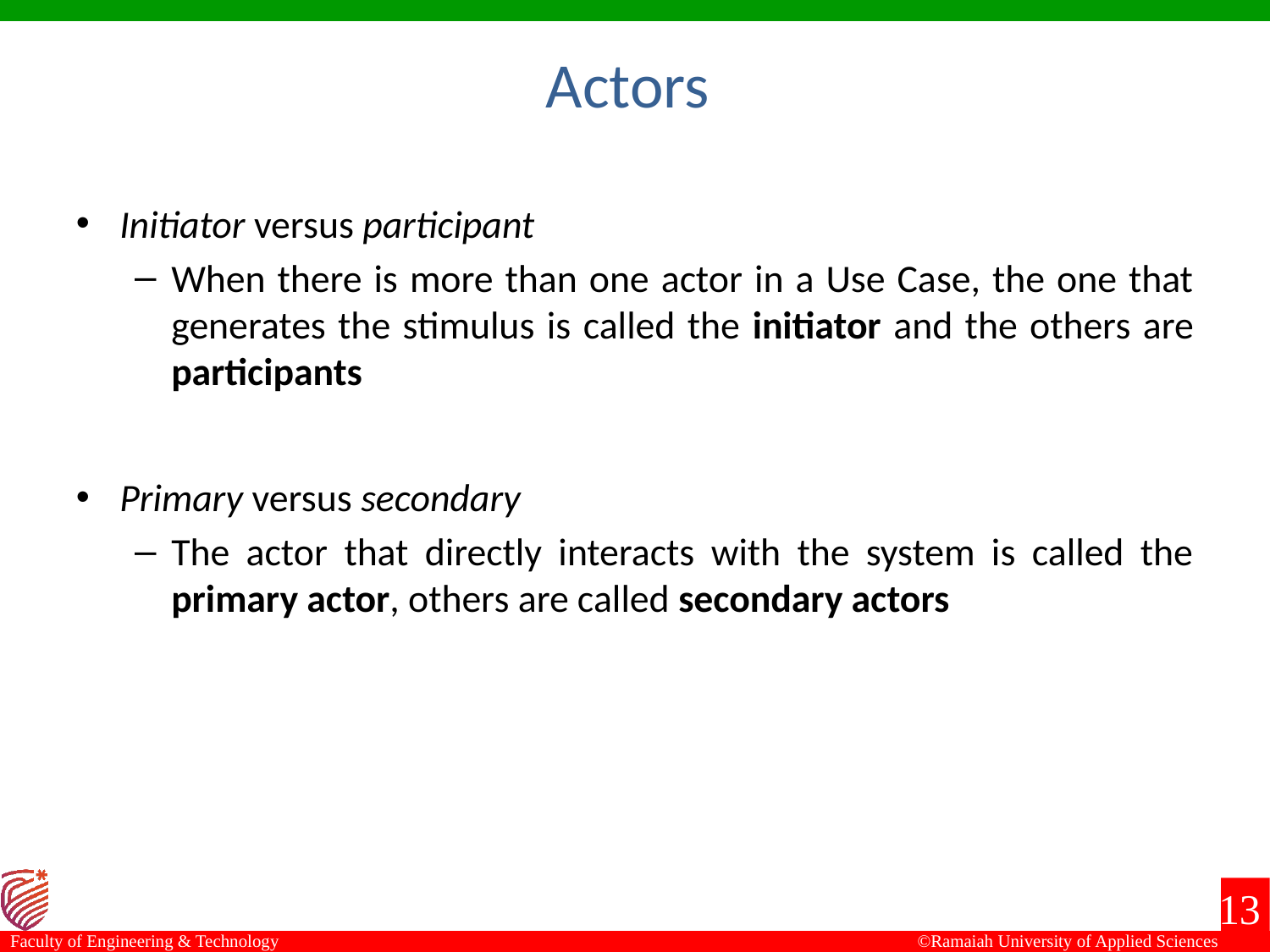

Actors
Initiator versus participant
When there is more than one actor in a Use Case, the one that generates the stimulus is called the initiator and the others are participants

Primary versus secondary
The actor that directly interacts with the system is called the primary actor, others are called secondary actors

13